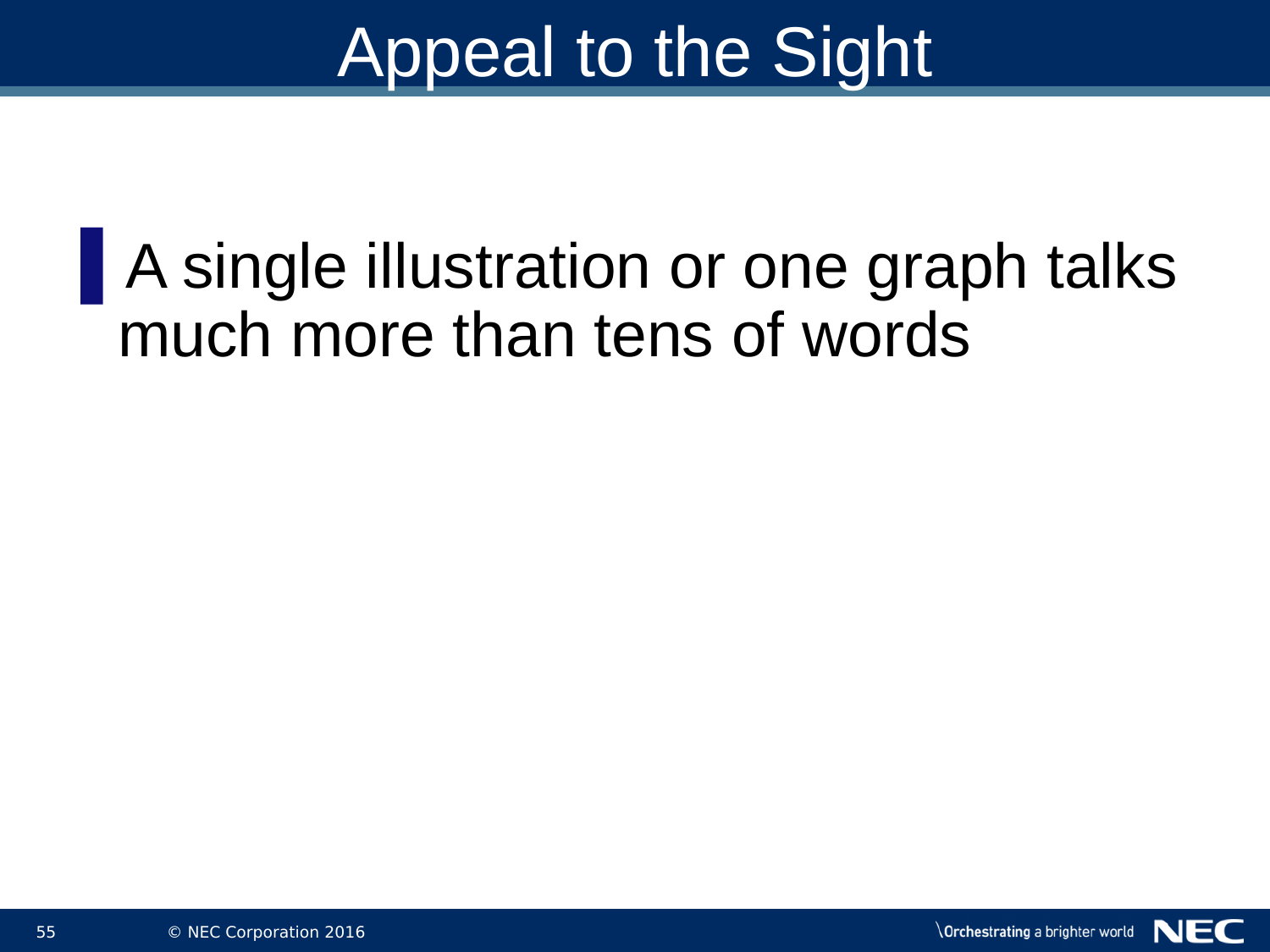

# Appeal to the Sight
A single illustration or one graph talks much more than tens of words